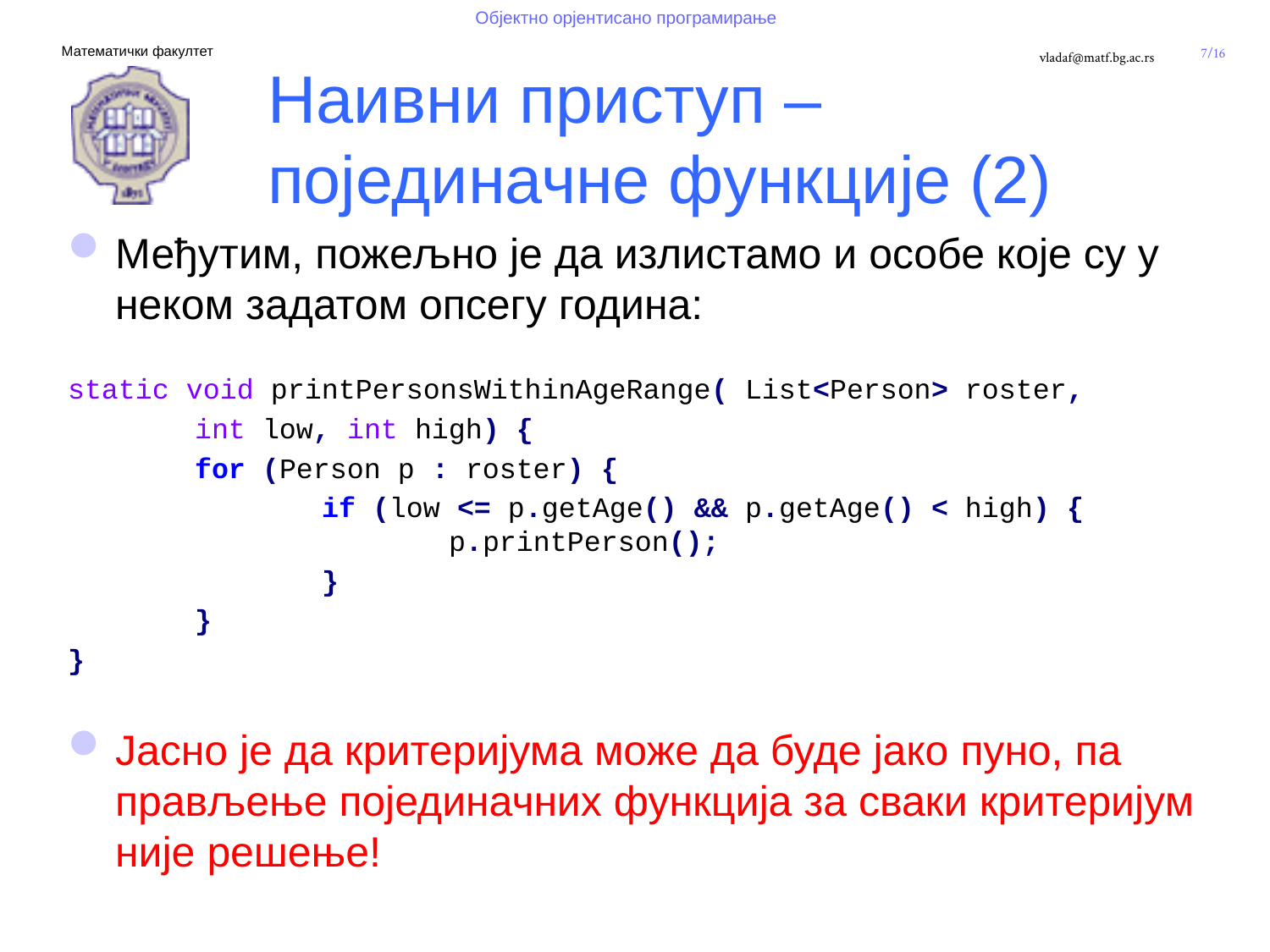

# Наивни приступ – појединачне функције (2)
Међутим, пожељно је да излистамо и особе које су у неком задатом опсегу година:

static void printPersonsWithinAgeRange( List<Person> roster,
	int low, int high) {
	for (Person p : roster) {
		if (low <= p.getAge() && p.getAge() < high) { 				p.printPerson();
		}
	}
}

Јасно је да критеријума може да буде јако пуно, па прављење појединачних функција за сваки критеријум није решење!